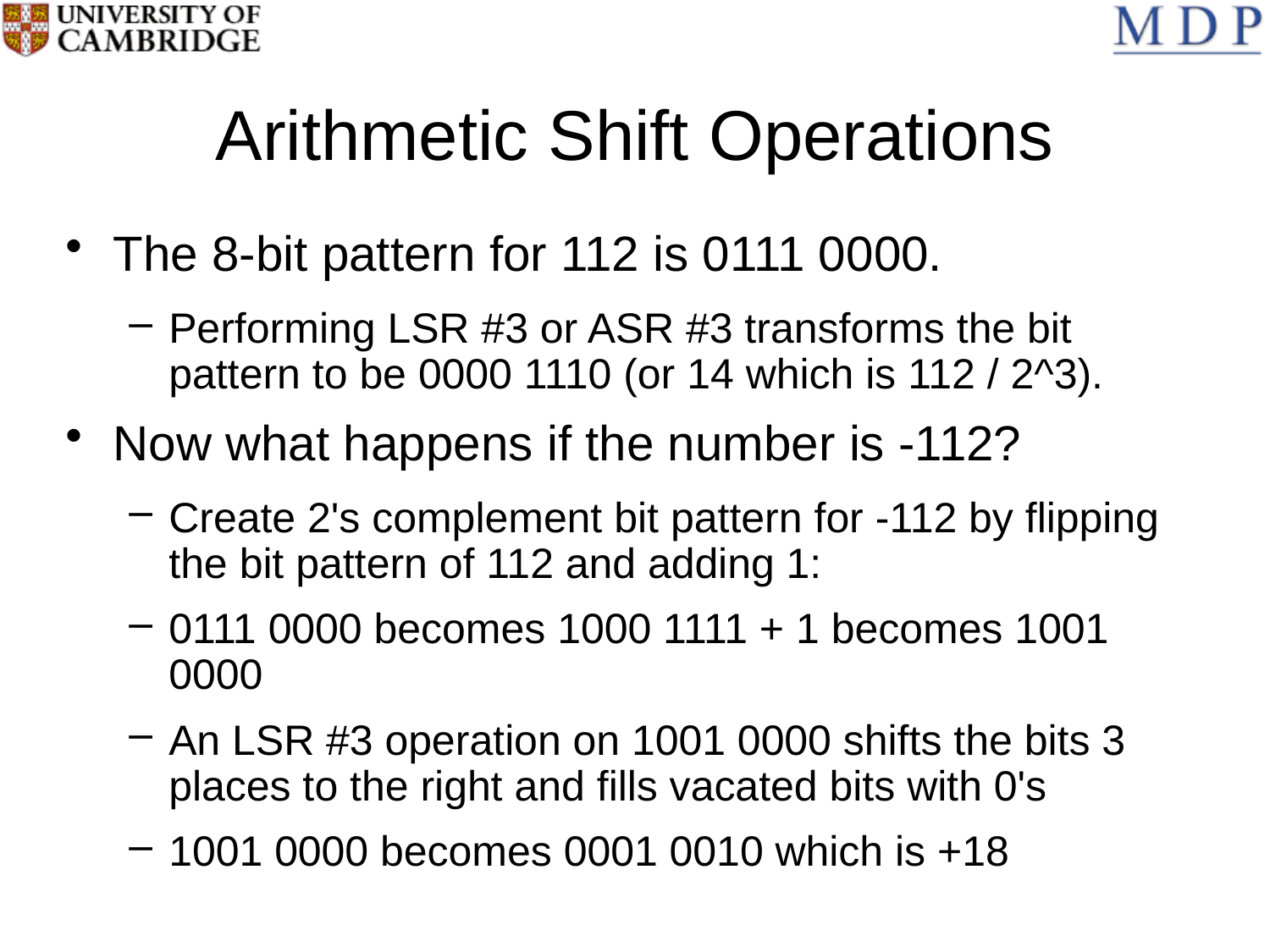

# Arithmetic Shift Operations
The 8-bit pattern for 112 is 0111 0000.
Performing LSR #3 or ASR #3 transforms the bit pattern to be 0000 1110 (or 14 which is 112 / 2^3).
Now what happens if the number is -112?
Create 2's complement bit pattern for -112 by flipping the bit pattern of 112 and adding 1:
0111 0000 becomes 1000 1111 + 1 becomes 1001 0000
An LSR #3 operation on 1001 0000 shifts the bits 3 places to the right and fills vacated bits with 0's
1001 0000 becomes 0001 0010 which is +18